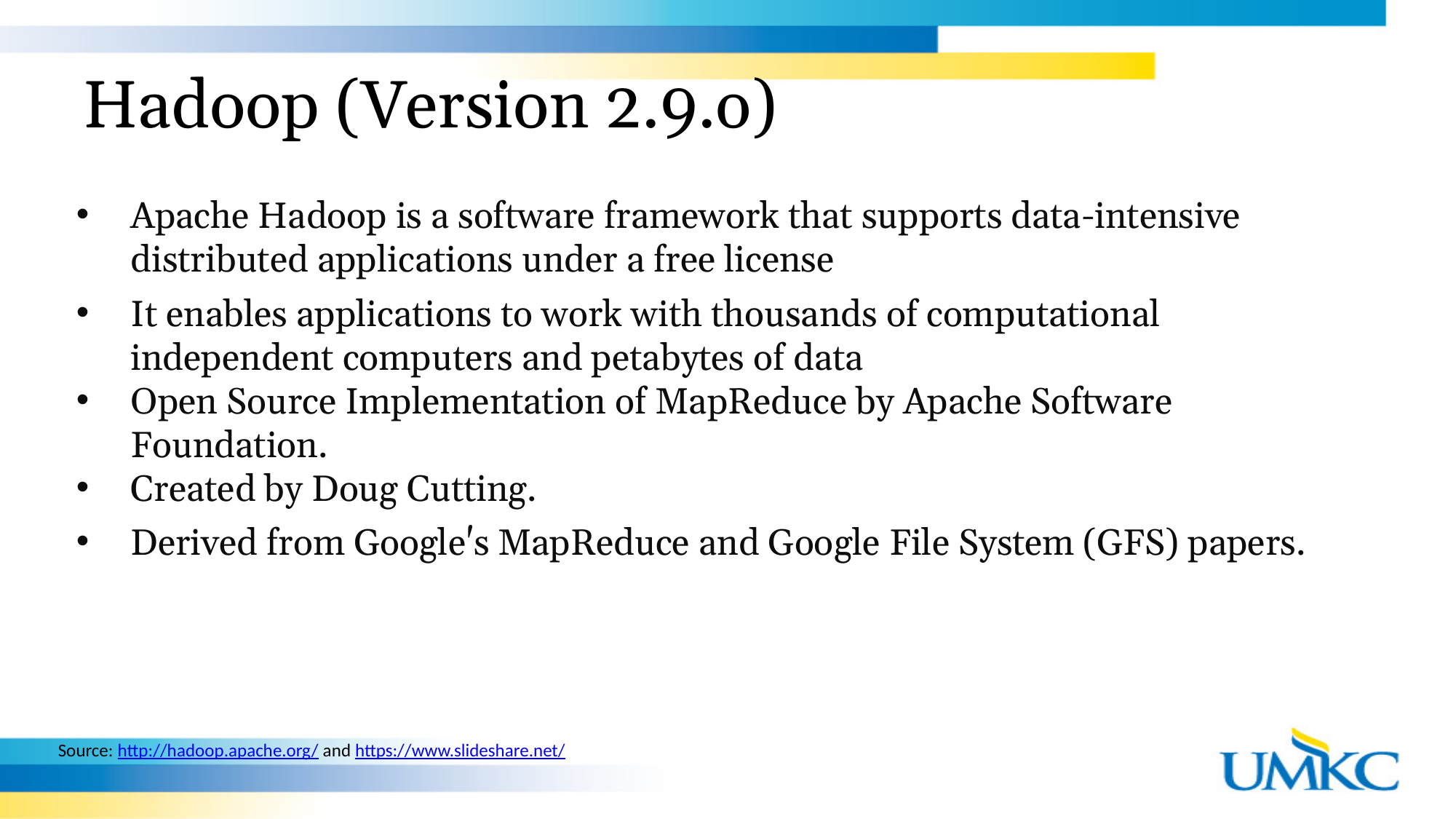

# Hadoop (Version 2.9.o)
Apache Hadoop is a software framework that supports data-intensive distributed applications under a free license
It enables applications to work with thousands of computational independent computers and petabytes of data
Open Source Implementation of MapReduce by Apache Software Foundation.
Created by Doug Cutting.
Derived from Google's MapReduce and Google File System (GFS) papers.
Source: http://hadoop.apache.org/ and https://www.slideshare.net/